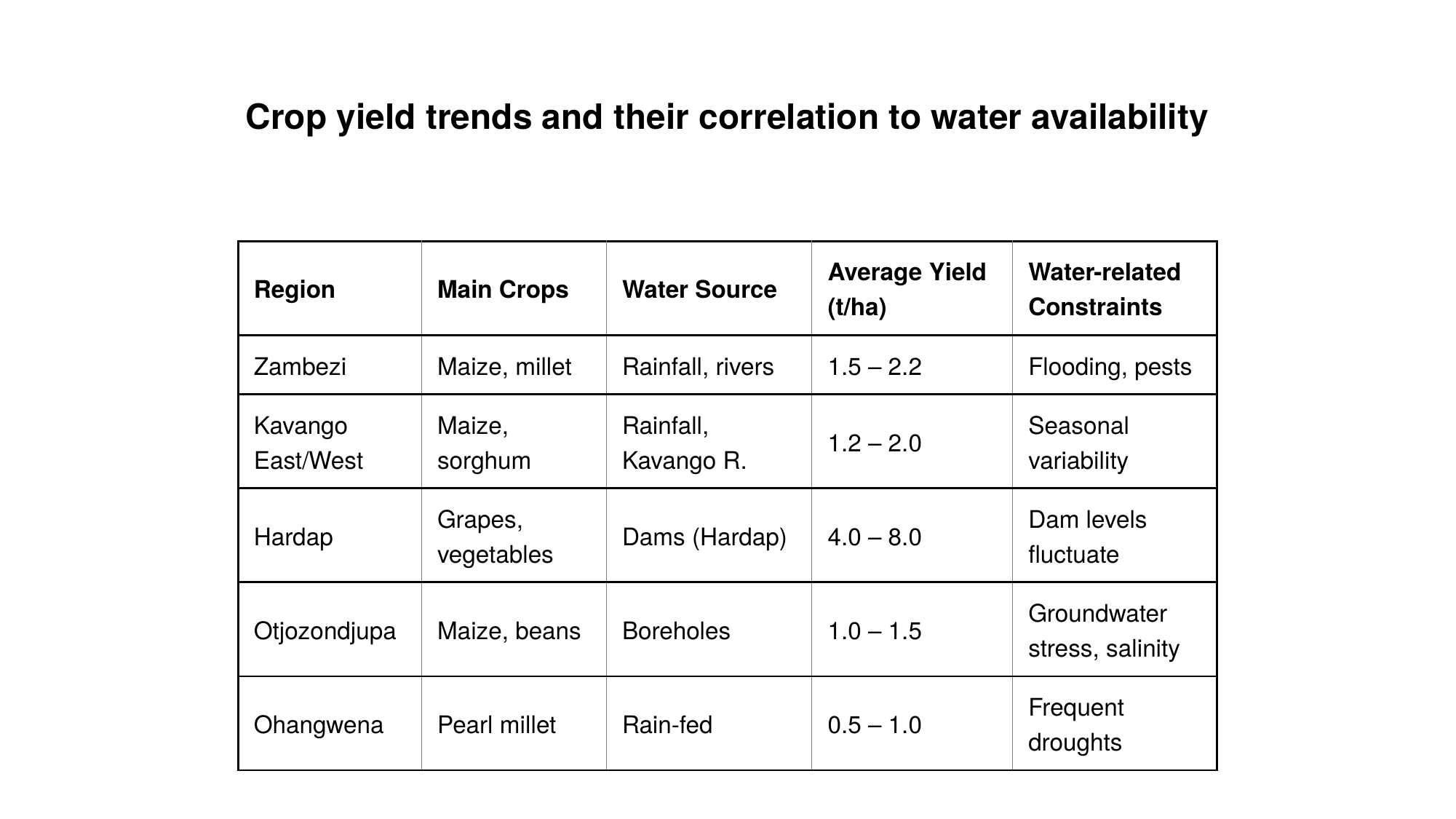

# Crop yield trends and their correlation to water availability
| Region | Main Crops | Water Source | Average Yield (t/ha) | Water-related Constraints |
| --- | --- | --- | --- | --- |
| Zambezi | Maize, millet | Rainfall, rivers | 1.5 – 2.2 | Flooding, pests |
| Kavango East/West | Maize, sorghum | Rainfall, Kavango R. | 1.2 – 2.0 | Seasonal variability |
| Hardap | Grapes, vegetables | Dams (Hardap) | 4.0 – 8.0 | Dam levels fluctuate |
| Otjozondjupa | Maize, beans | Boreholes | 1.0 – 1.5 | Groundwater stress, salinity |
| Ohangwena | Pearl millet | Rain-fed | 0.5 – 1.0 | Frequent droughts |